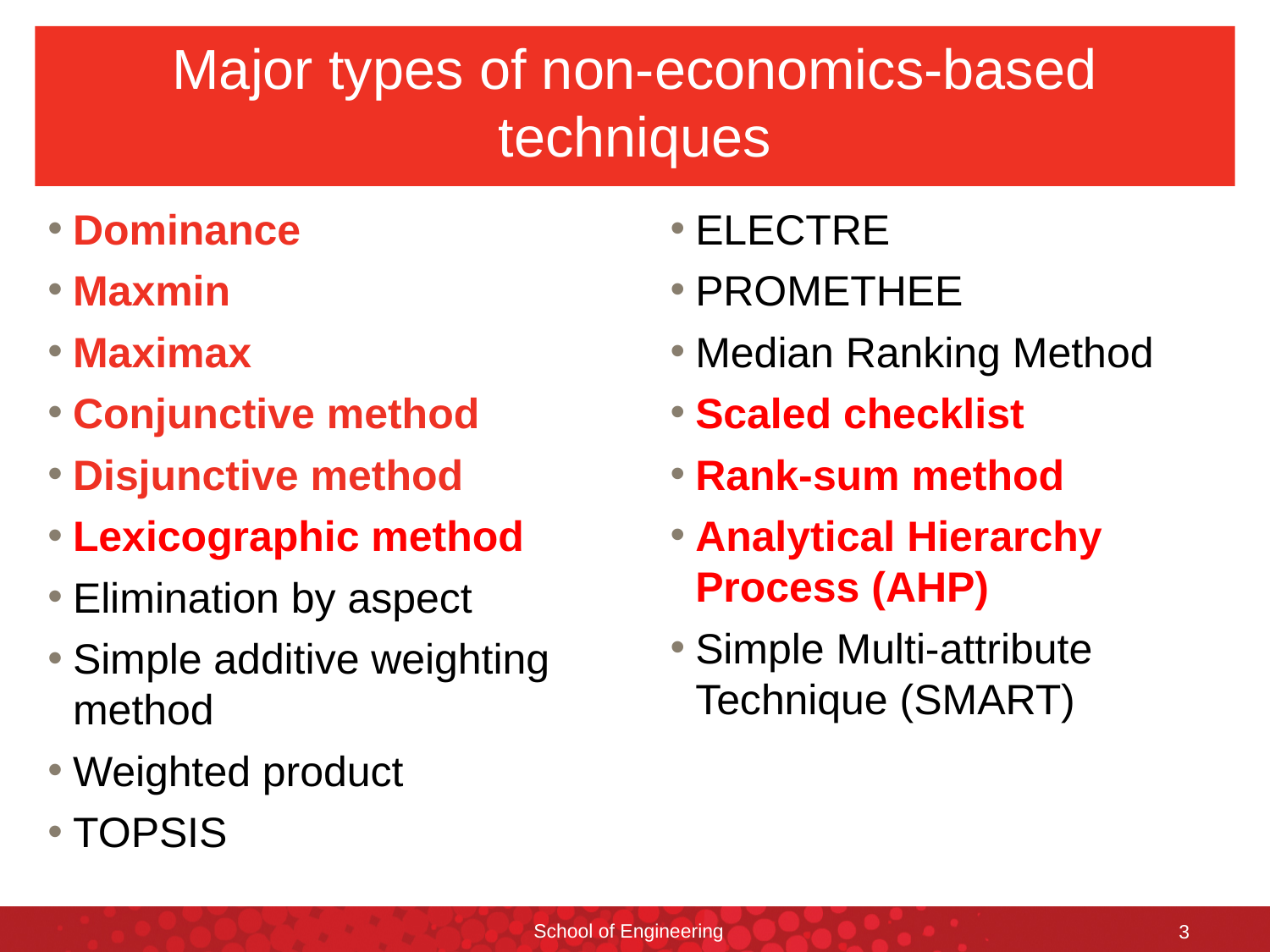

# Major types of non-economics-based techniques
Dominance
Maxmin
Maximax
Conjunctive method
Disjunctive method
Lexicographic method
Elimination by aspect
Simple additive weighting method
Weighted product
Topsis

Electre
PROMETHEE
Median Ranking Method
Scaled checklist
Rank-sum method
Analytical Hierarchy Process (AHP)
Simple Multi-attribute Technique (SMART)

School of Engineering
3